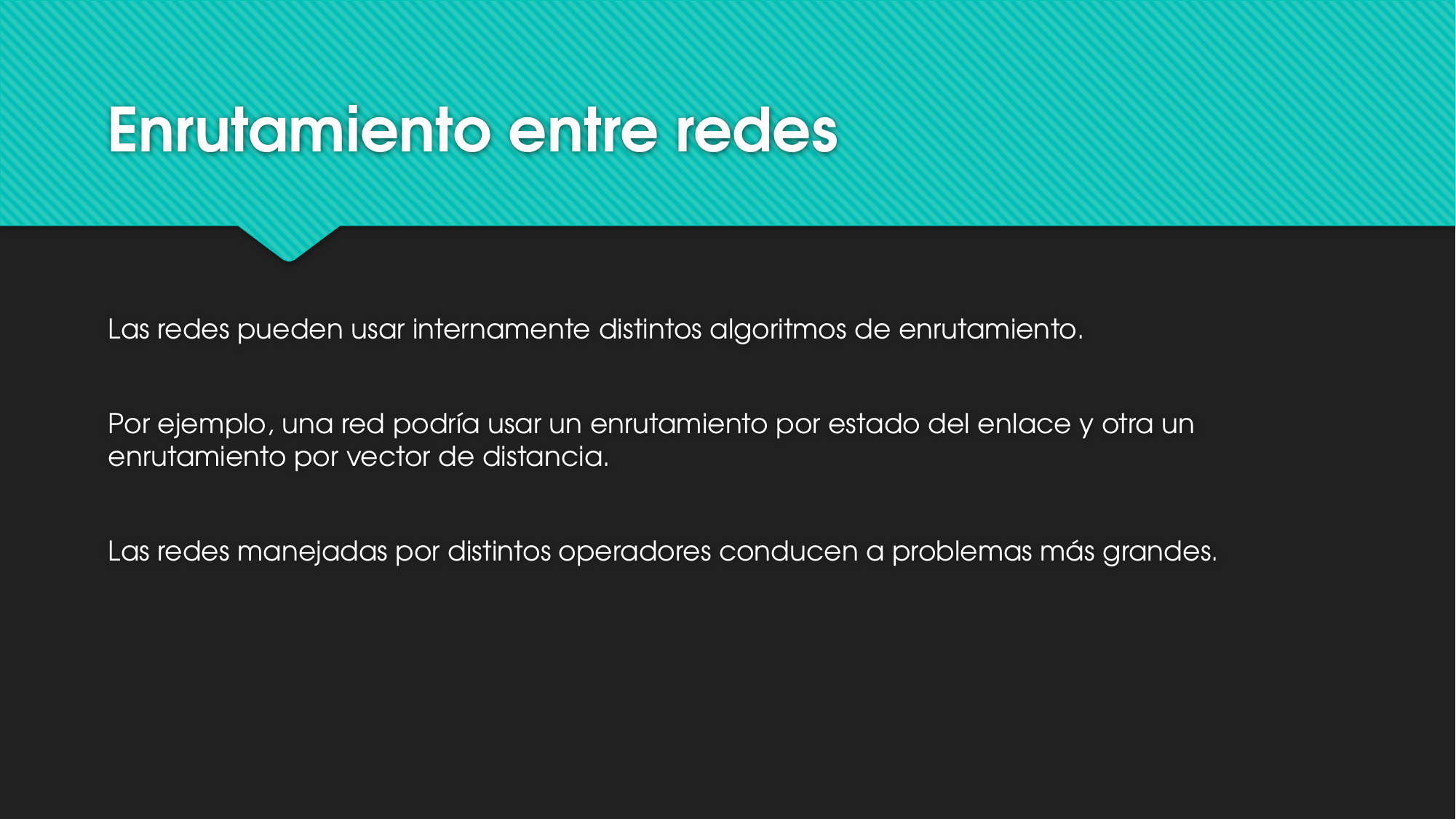

# Enrutamiento entre redes
Las redes pueden usar internamente distintos algoritmos de enrutamiento.

Por ejemplo, una red podría usar un enrutamiento por estado del enlace y otra un enrutamiento por vector de distancia.

Las redes manejadas por distintos operadores conducen a problemas más grandes.